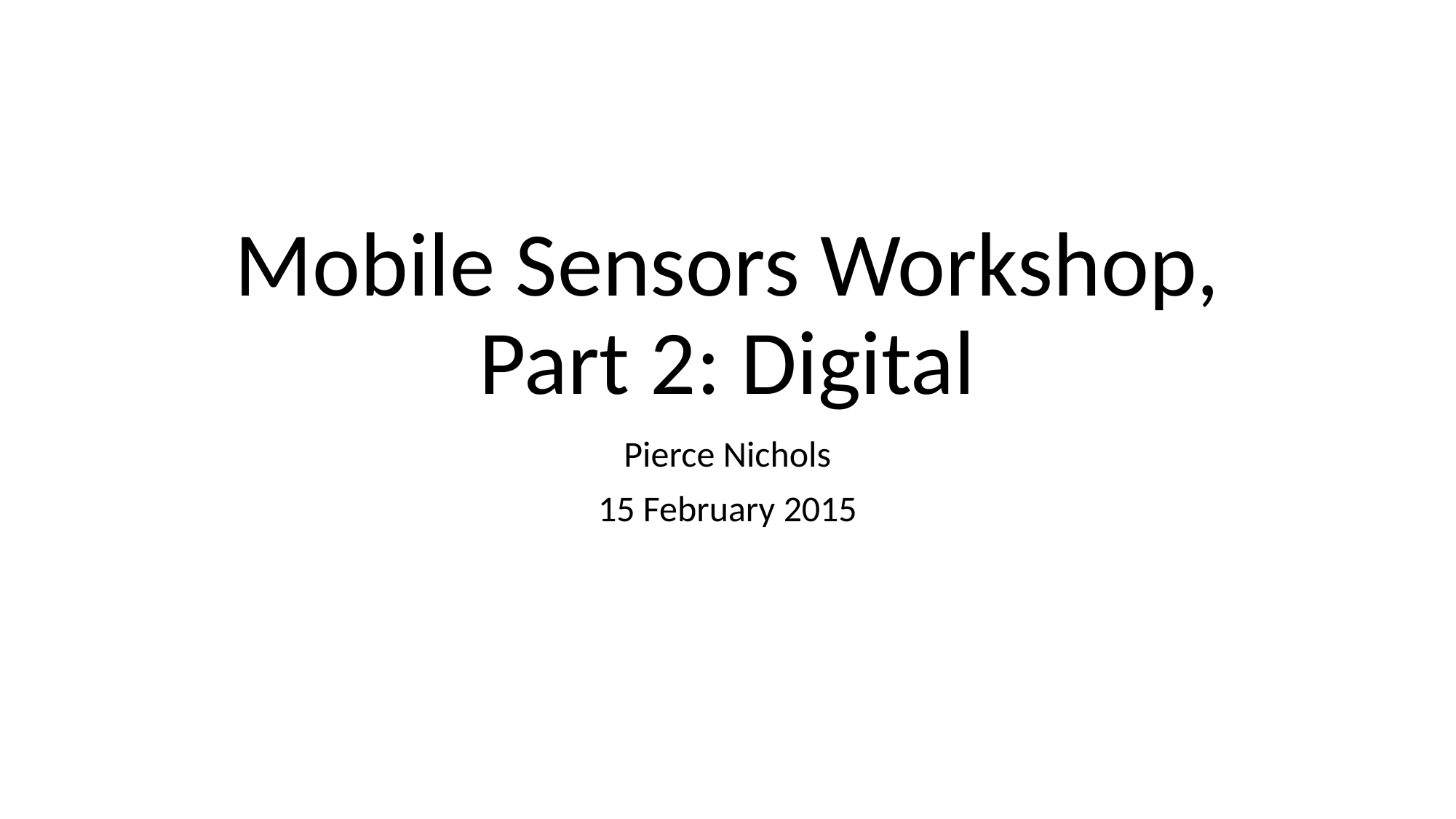

# Mobile Sensors Workshop, Part 2: Digital
Pierce Nichols
15 February 2015